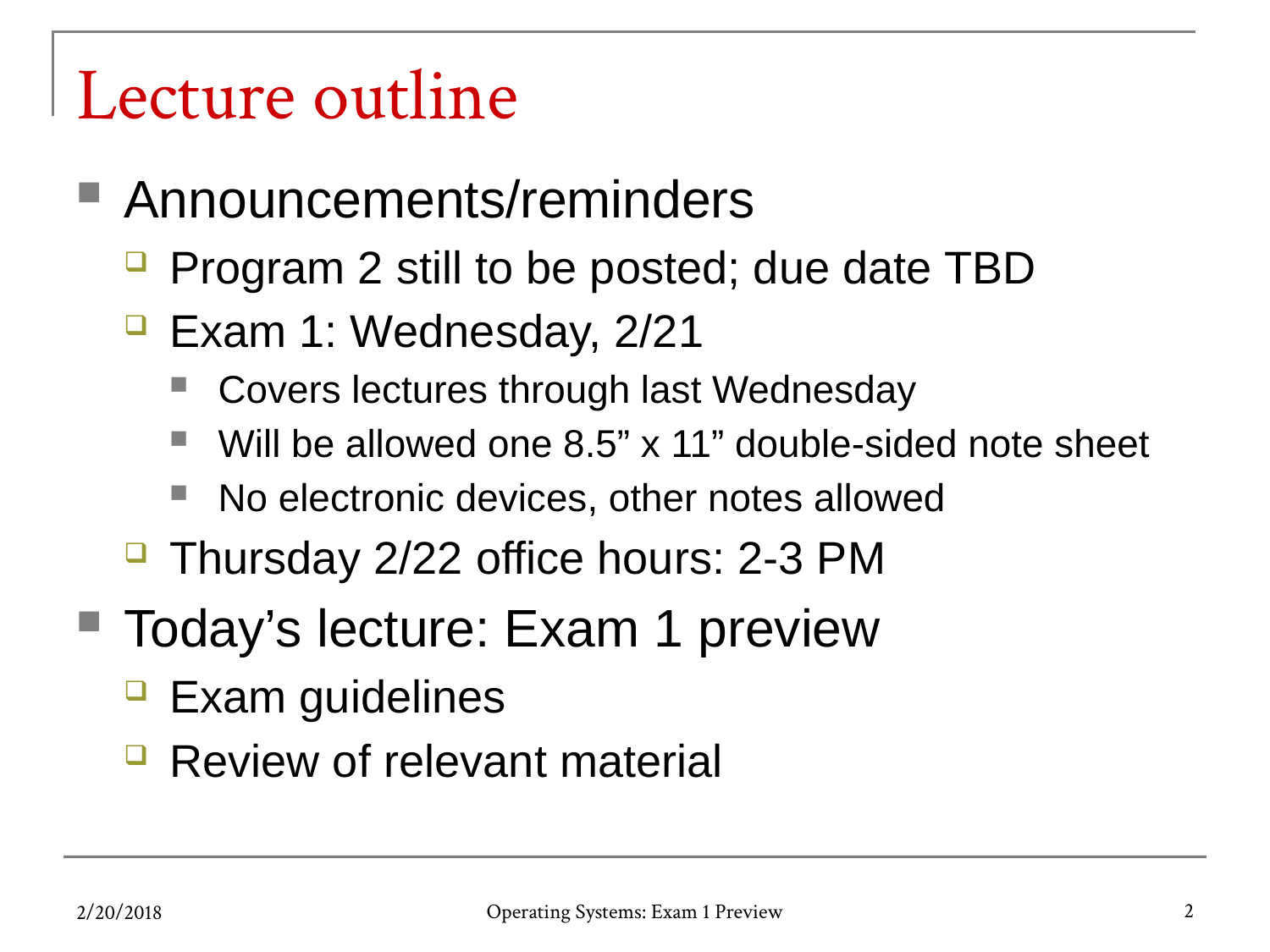

# Lecture outline
Announcements/reminders
Program 2 still to be posted; due date TBD
Exam 1: Wednesday, 2/21
Covers lectures through last Wednesday
Will be allowed one 8.5” x 11” double-sided note sheet
No electronic devices, other notes allowed
Thursday 2/22 office hours: 2-3 PM
Today’s lecture: Exam 1 preview
Exam guidelines
Review of relevant material

2/20/2018
2
Operating Systems: Exam 1 Preview